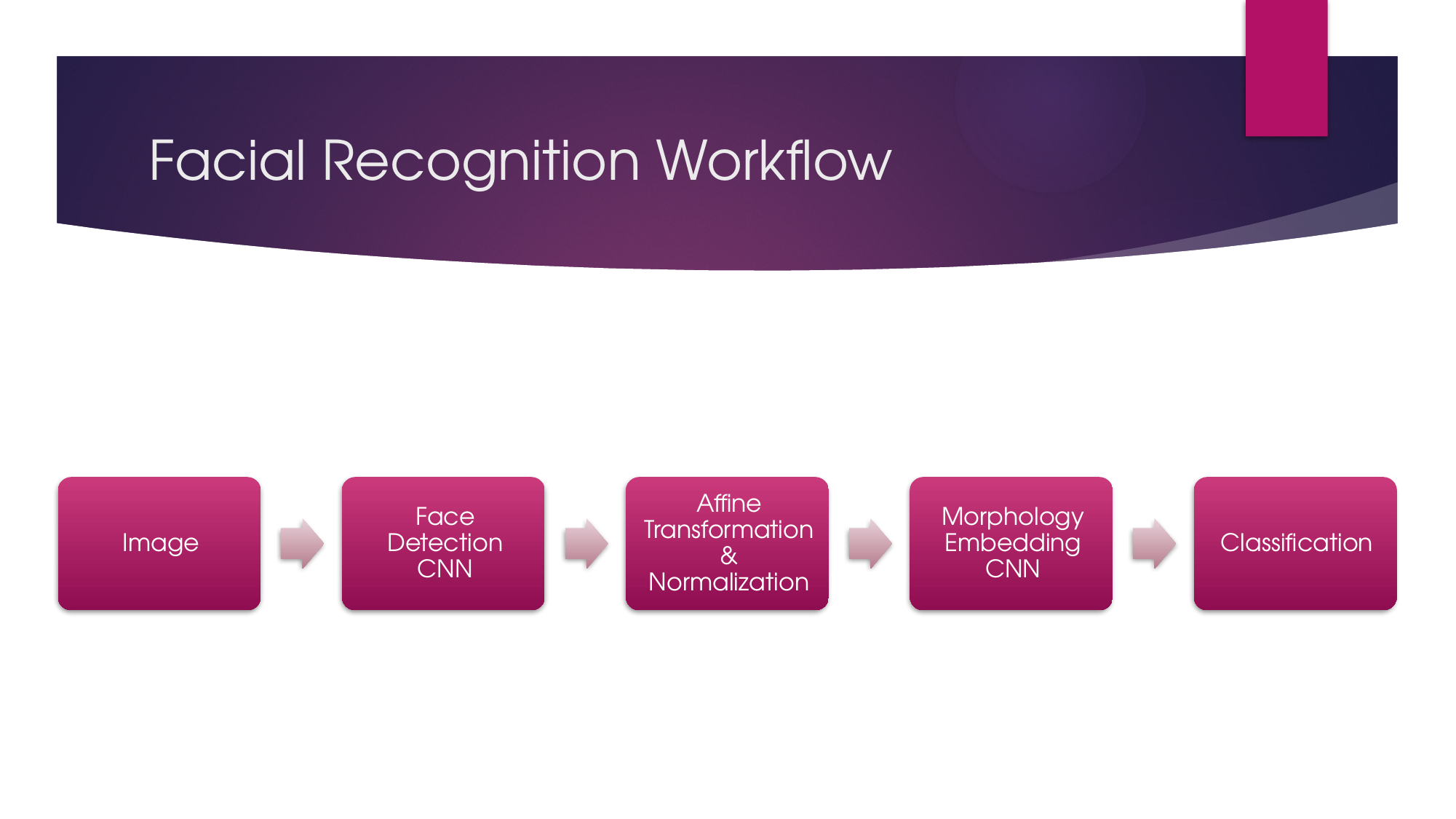

# Facial Recognition Workflow
Image

Face Detection CNN

Affine Transformation & Normalization

Morphology Embedding CNN

Classification